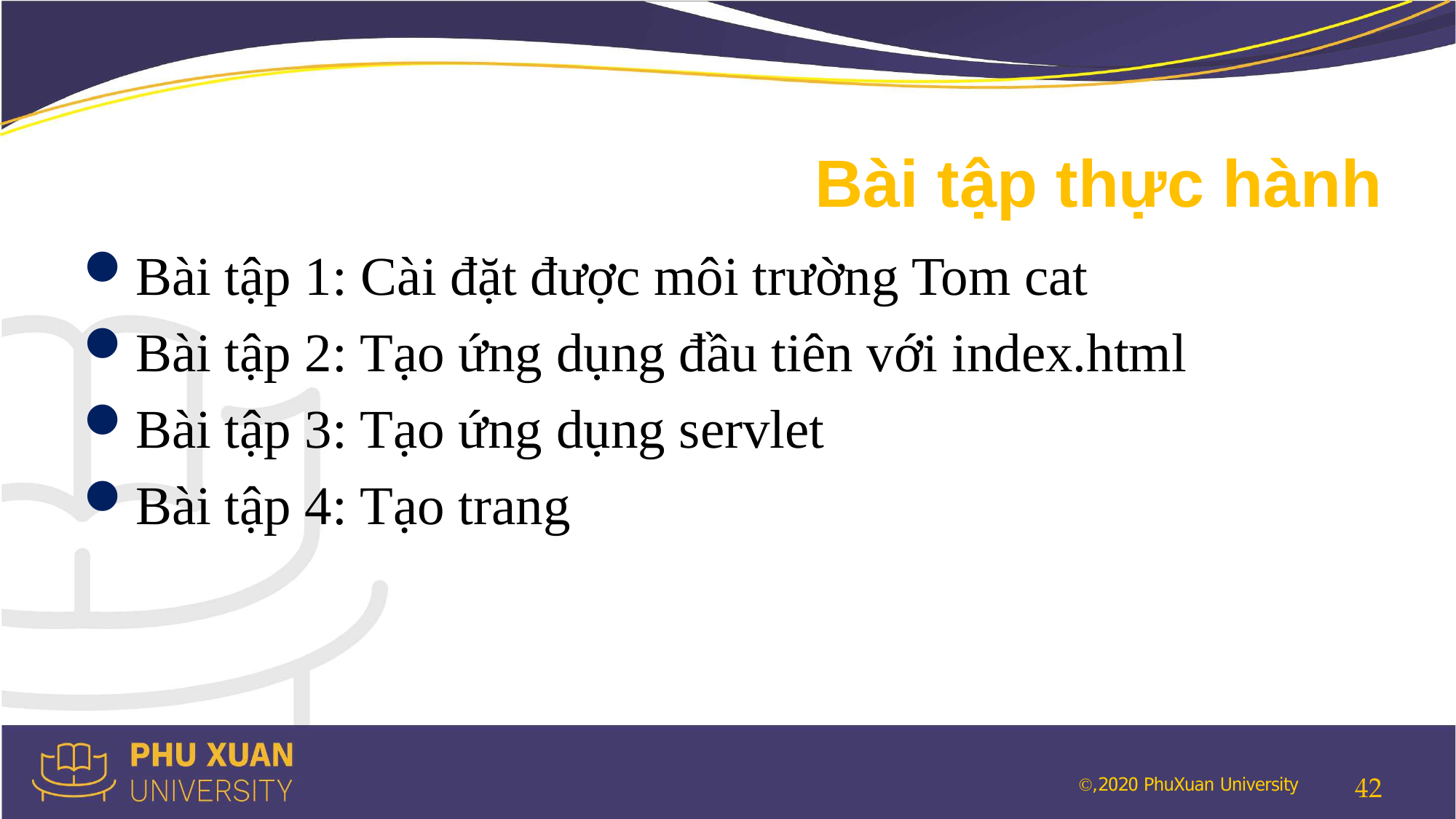

# Bài tập thực hành
Bài tập 1: Cài đặt được môi trường Tom cat
Bài tập 2: Tạo ứng dụng đầu tiên với index.html
Bài tập 3: Tạo ứng dụng servlet
Bài tập 4: Tạo trang
42